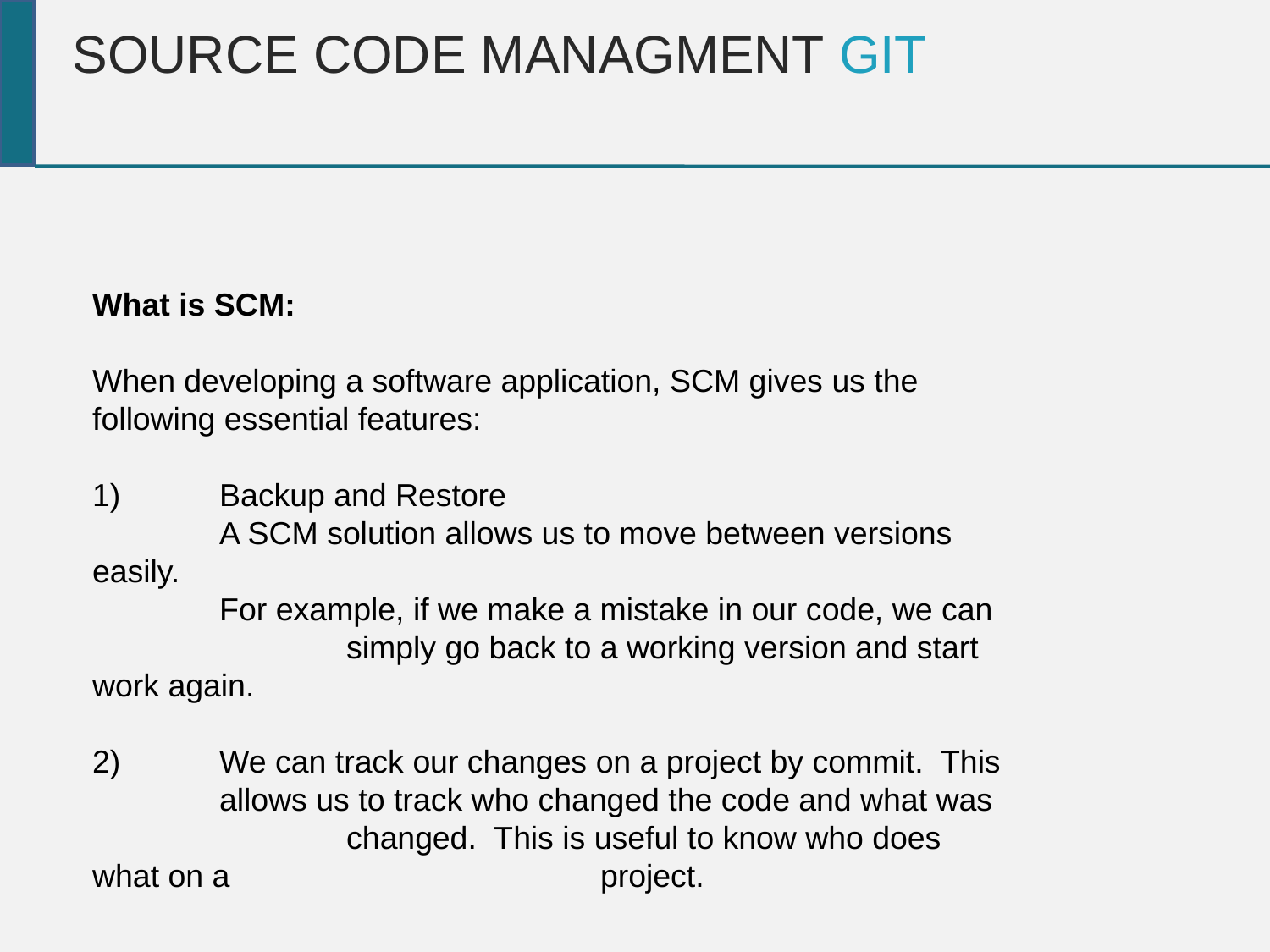

Source CODE Managment GIT

What is SCM:

When developing a software application, SCM gives us the following essential features:

1)	Backup and Restore
	A SCM solution allows us to move between versions easily.
	For example, if we make a mistake in our code, we can 	         	simply go back to a working version and start work again.

2)	We can track our changes on a project by commit.  This
	allows us to track who changed the code and what was 		changed.  This is useful to know who does what on a 		 	project.